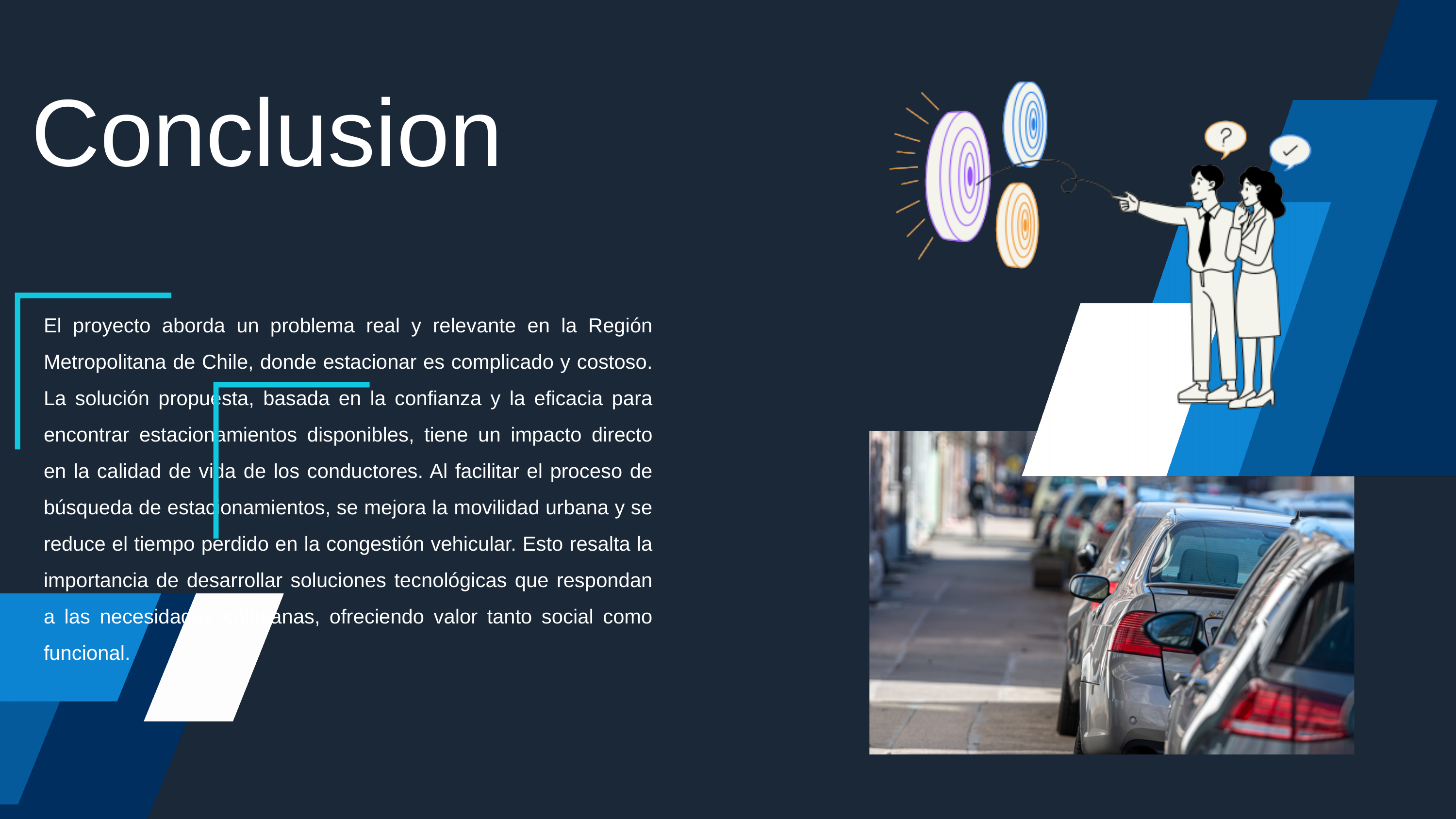

Conclusion

El proyecto aborda un problema real y relevante en la Región Metropolitana de Chile, donde estacionar es complicado y costoso. La solución propuesta, basada en la confianza y la eficacia para encontrar estacionamientos disponibles, tiene un impacto directo en la calidad de vida de los conductores. Al facilitar el proceso de búsqueda de estacionamientos, se mejora la movilidad urbana y se reduce el tiempo perdido en la congestión vehicular. Esto resalta la importancia de desarrollar soluciones tecnológicas que respondan a las necesidades cotidianas, ofreciendo valor tanto social como funcional.